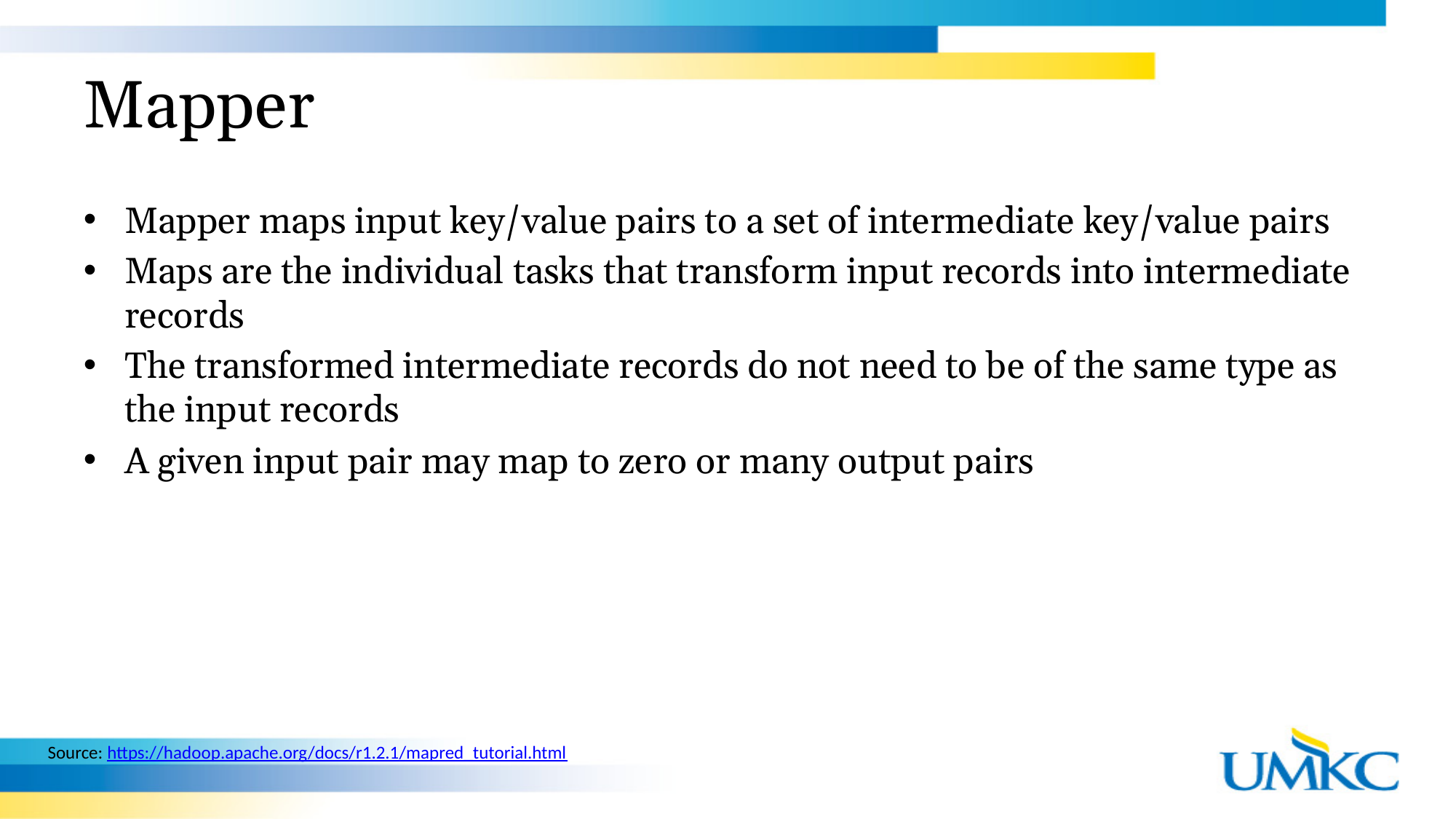

# Mapper
Mapper maps input key/value pairs to a set of intermediate key/value pairs
Maps are the individual tasks that transform input records into intermediate records
The transformed intermediate records do not need to be of the same type as the input records
A given input pair may map to zero or many output pairs
Source: https://hadoop.apache.org/docs/r1.2.1/mapred_tutorial.html